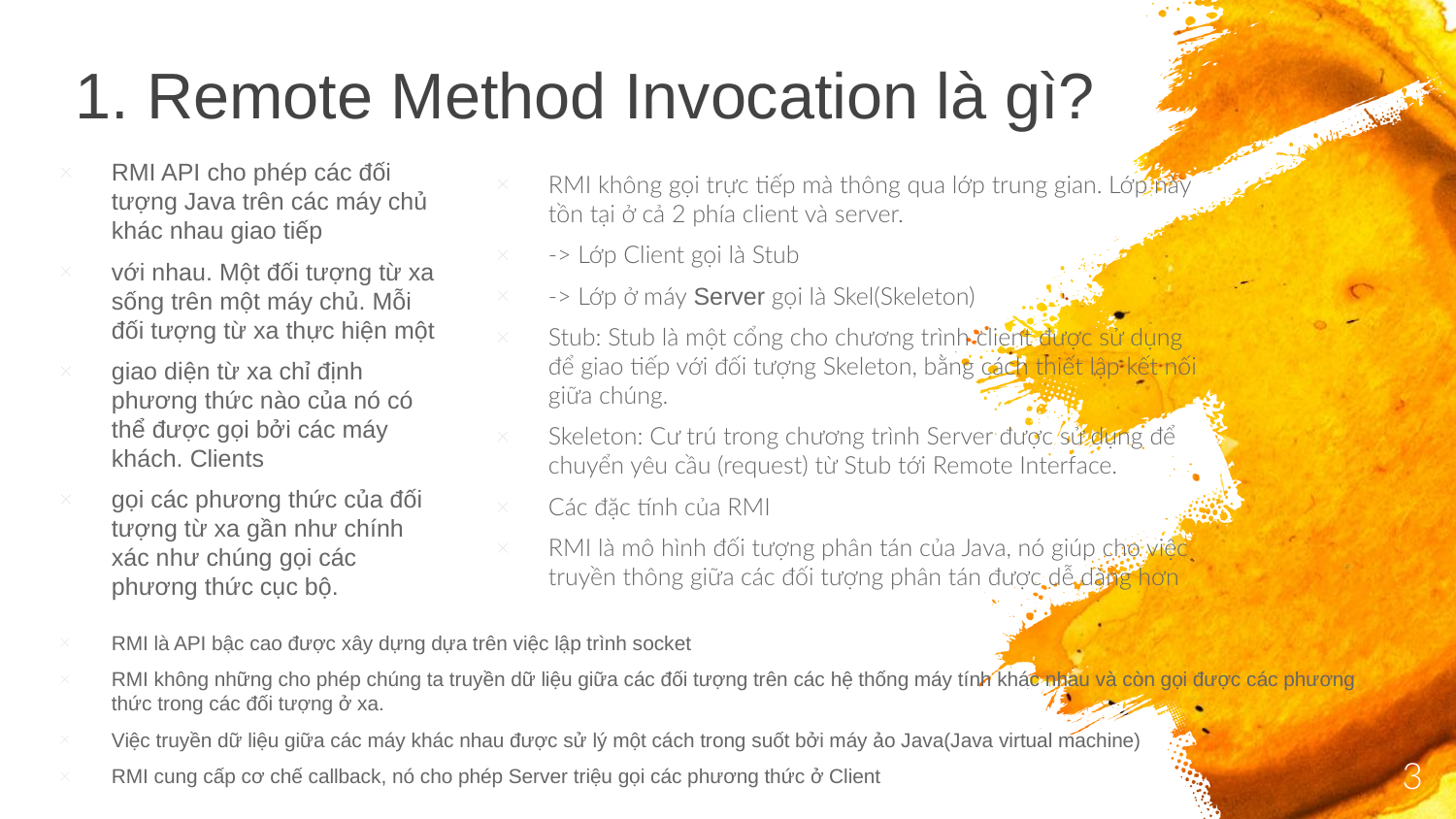

# 1. Remote Method Invocation là gì?
RMI API cho phép các đối tượng Java trên các máy chủ khác nhau giao tiếp
với nhau. Một đối tượng từ xa sống trên một máy chủ. Mỗi đối tượng từ xa thực hiện một
giao diện từ xa chỉ định phương thức nào của nó có thể được gọi bởi các máy khách. Clients
gọi các phương thức của đối tượng từ xa gần như chính xác như chúng gọi các phương thức cục bộ.
RMI không gọi trực tiếp mà thông qua lớp trung gian. Lớp này tồn tại ở cả 2 phía client và server.
-> Lớp Client gọi là Stub
-> Lớp ở máy Server gọi là Skel(Skeleton)
Stub: Stub là một cổng cho chương trình client được sử dụng để giao tiếp với đối tượng Skeleton, bằng cách thiết lập kết nối giữa chúng.
Skeleton: Cư trú trong chương trình Server được sử dụng để chuyển yêu cầu (request) từ Stub tới Remote Interface.
Các đặc tính của RMI
RMI là mô hình đối tượng phân tán của Java, nó giúp cho việc truyền thông giữa các đối tượng phân tán được dễ dàng hơn
RMI là API bậc cao được xây dựng dựa trên việc lập trình socket
RMI không những cho phép chúng ta truyền dữ liệu giữa các đối tượng trên các hệ thống máy tính khác nhau và còn gọi được các phương thức trong các đối tượng ở xa.
Việc truyền dữ liệu giữa các máy khác nhau được sử lý một cách trong suốt bởi máy ảo Java(Java virtual machine)
RMI cung cấp cơ chế callback, nó cho phép Server triệu gọi các phương thức ở Client
3